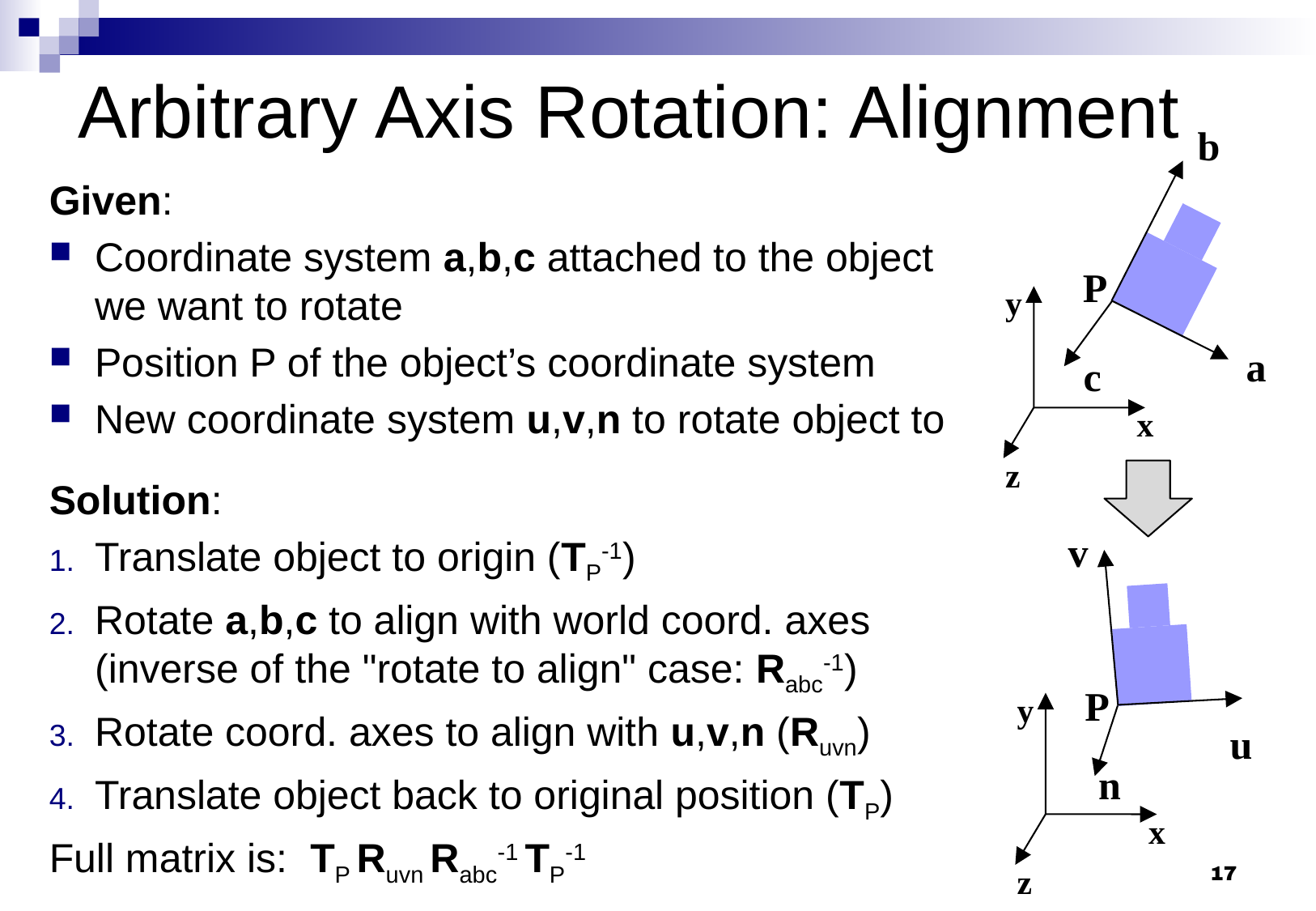

# Arbitrary Axis Rotation: Alignment
b

P

a
c
y

x

z
Given:
Coordinate system a,b,c attached to the object
we want to rotate
Position P of the object’s coordinate system
New coordinate system u,v,n to rotate object to

Solution:
Translate object to origin (TP-1)
Rotate a,b,c to align with world coord. axes
(inverse of the "rotate to align" case: Rabc-1)
Rotate coord. axes to align with u,v,n (Ruvn)
Translate object back to original position (TP)
Full matrix is:  TP Ruvn Rabc-1 TP-1

v

P
y

x

z
u
n
17